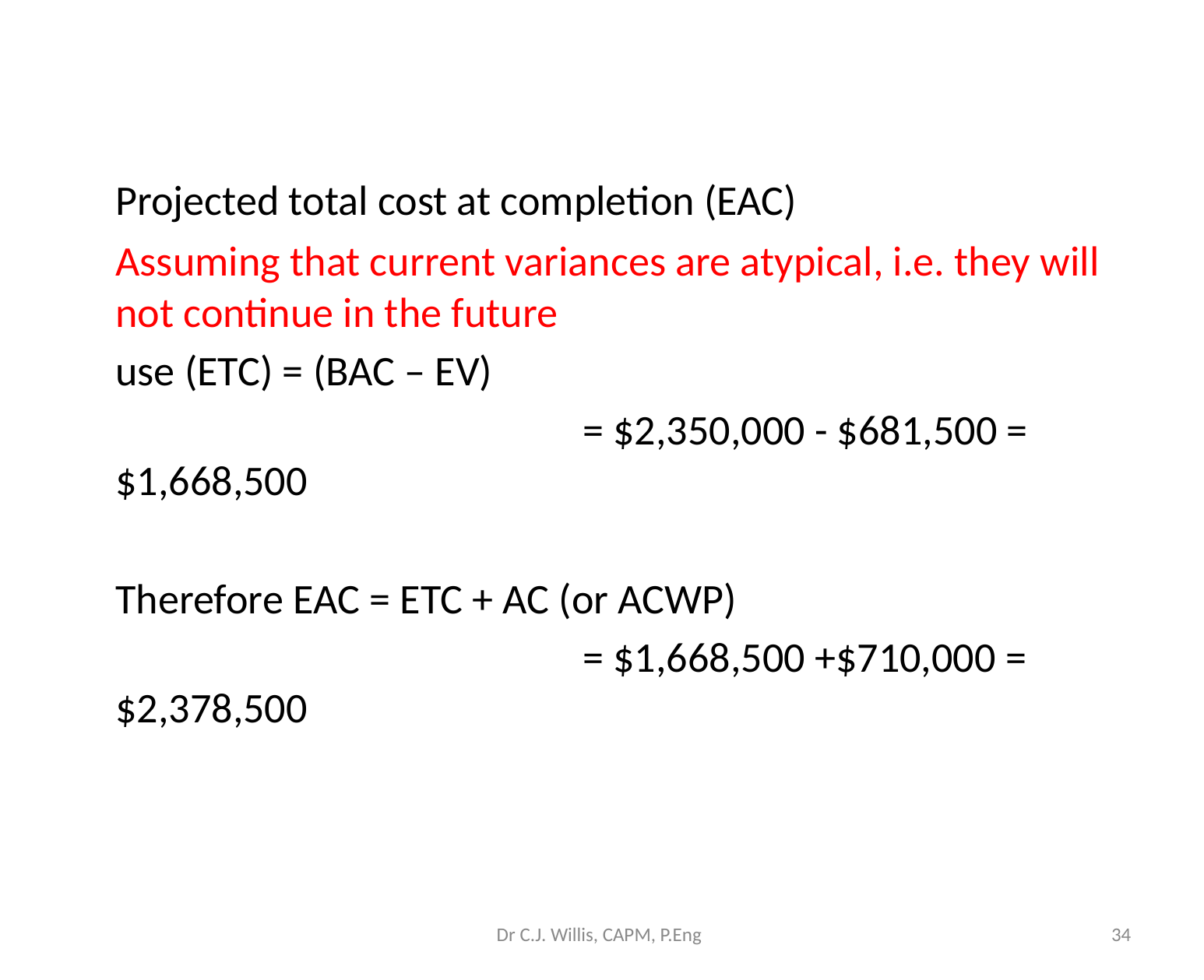

Projected total cost at completion (EAC)
	Assuming that current variances are atypical, i.e. they will not continue in the future
	use (ETC) = (BAC – EV)
					= $2,350,000 - $681,500 = $1,668,500

	Therefore EAC = ETC + AC (or ACWP)
					= $1,668,500 +$710,000 = $2,378,500
Dr C.J. Willis, CAPM, P.Eng
34